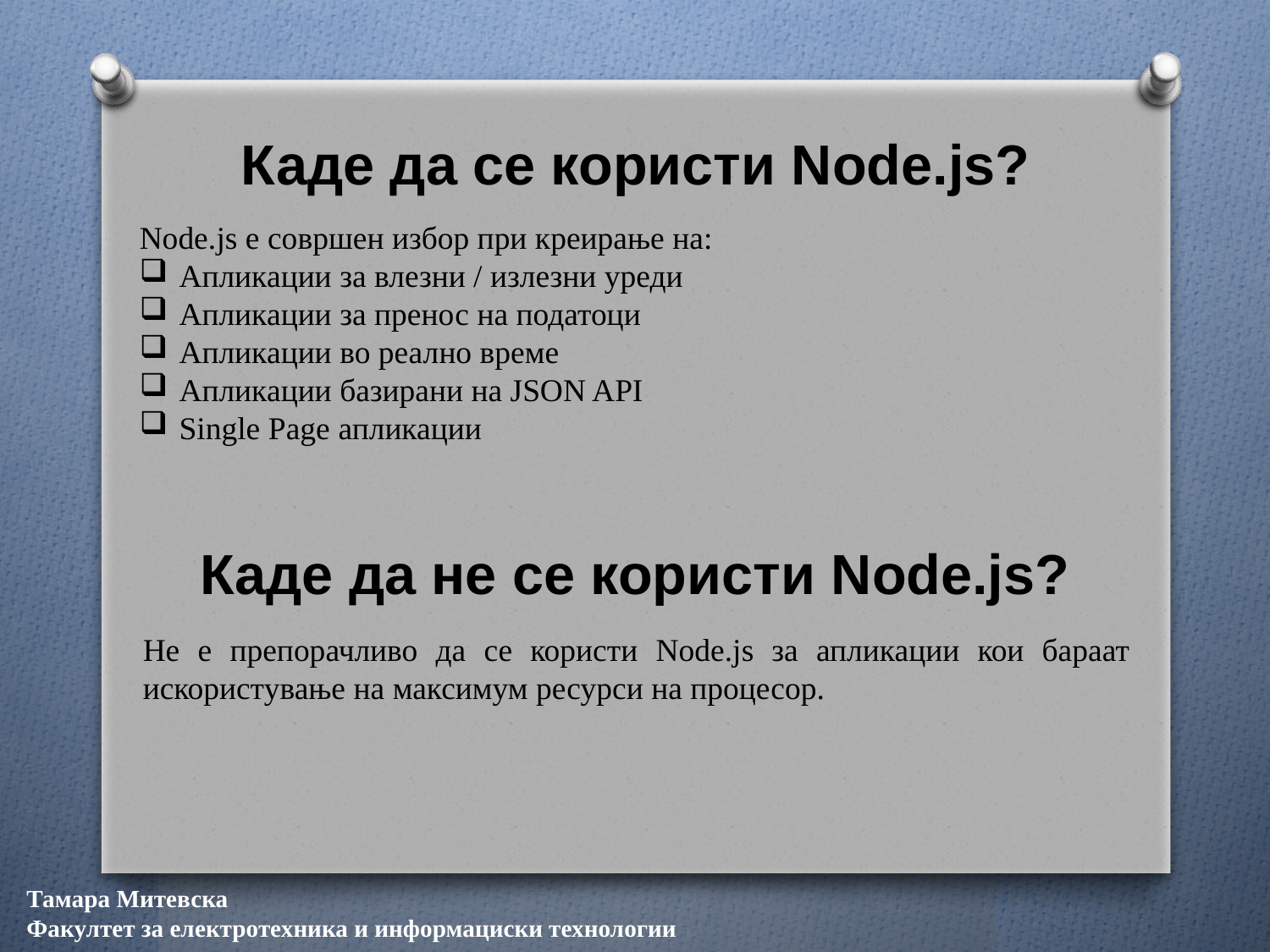

# Каде да се користи Node.js?
Node.js e совршен избор при креирање на:
Апликации за влезни / излезни уреди
Апликации за пренос на податоци
Апликации во реално време
Апликации базирани на JSON API
Single Page апликации
Каде да не се користи Node.js?
Не е препорачливо да се користи Node.js за апликации кои бараат искористување на максимум ресурси на процесор.

Тамара Митевска
Факултет за електротехника и информациски технологии